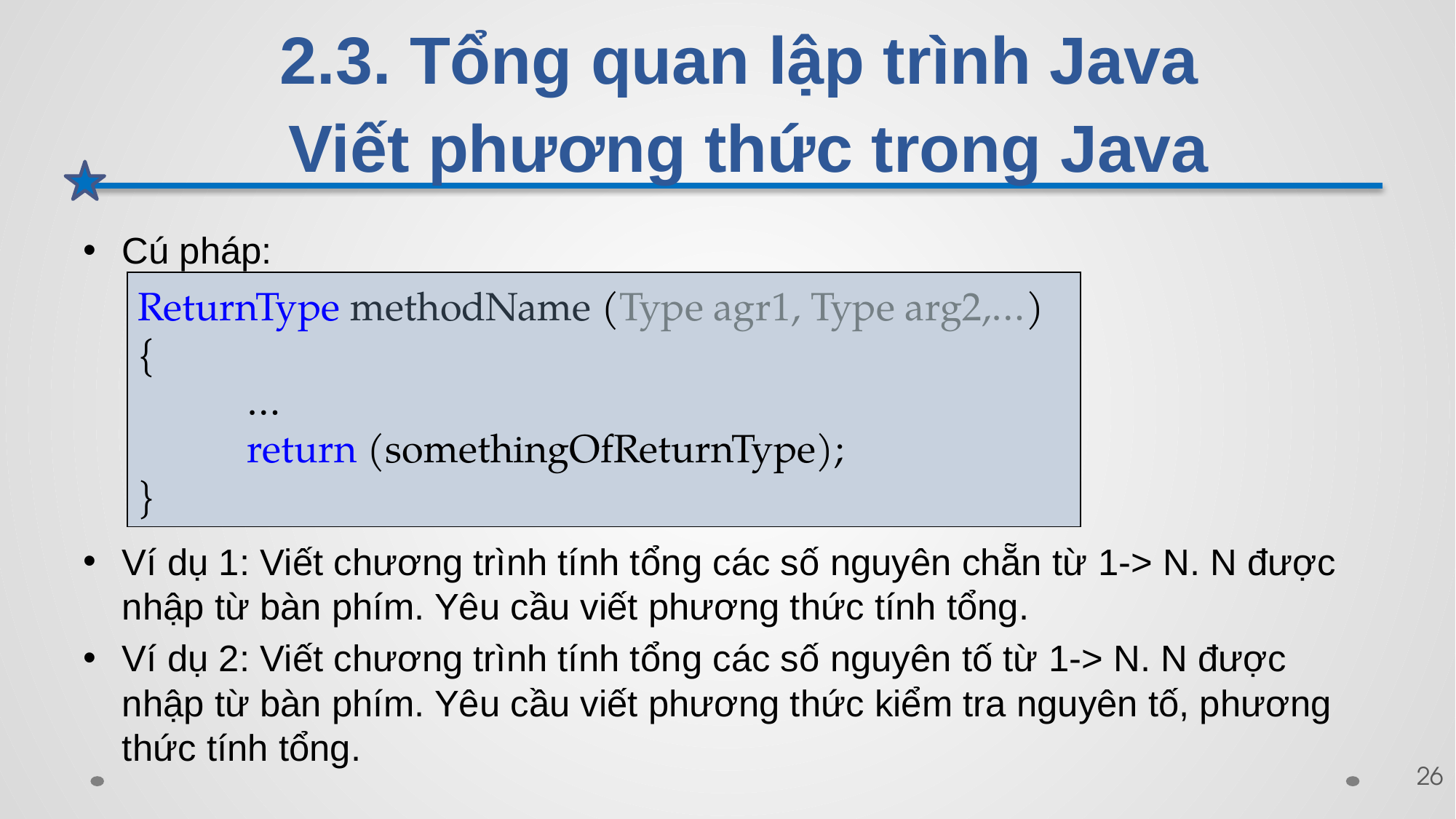

# 2.3. Tổng quan lập trình Java Viết phương thức trong Java
Cú pháp:

Ví dụ 1: Viết chương trình tính tổng các số nguyên chẵn từ 1-> N. N được nhập từ bàn phím. Yêu cầu viết phương thức tính tổng.
Ví dụ 2: Viết chương trình tính tổng các số nguyên tố từ 1-> N. N được nhập từ bàn phím. Yêu cầu viết phương thức kiểm tra nguyên tố, phương thức tính tổng.
ReturnType methodName (Type agr1, Type arg2,…)
{
	…
	return (somethingOfReturnType);
}
26